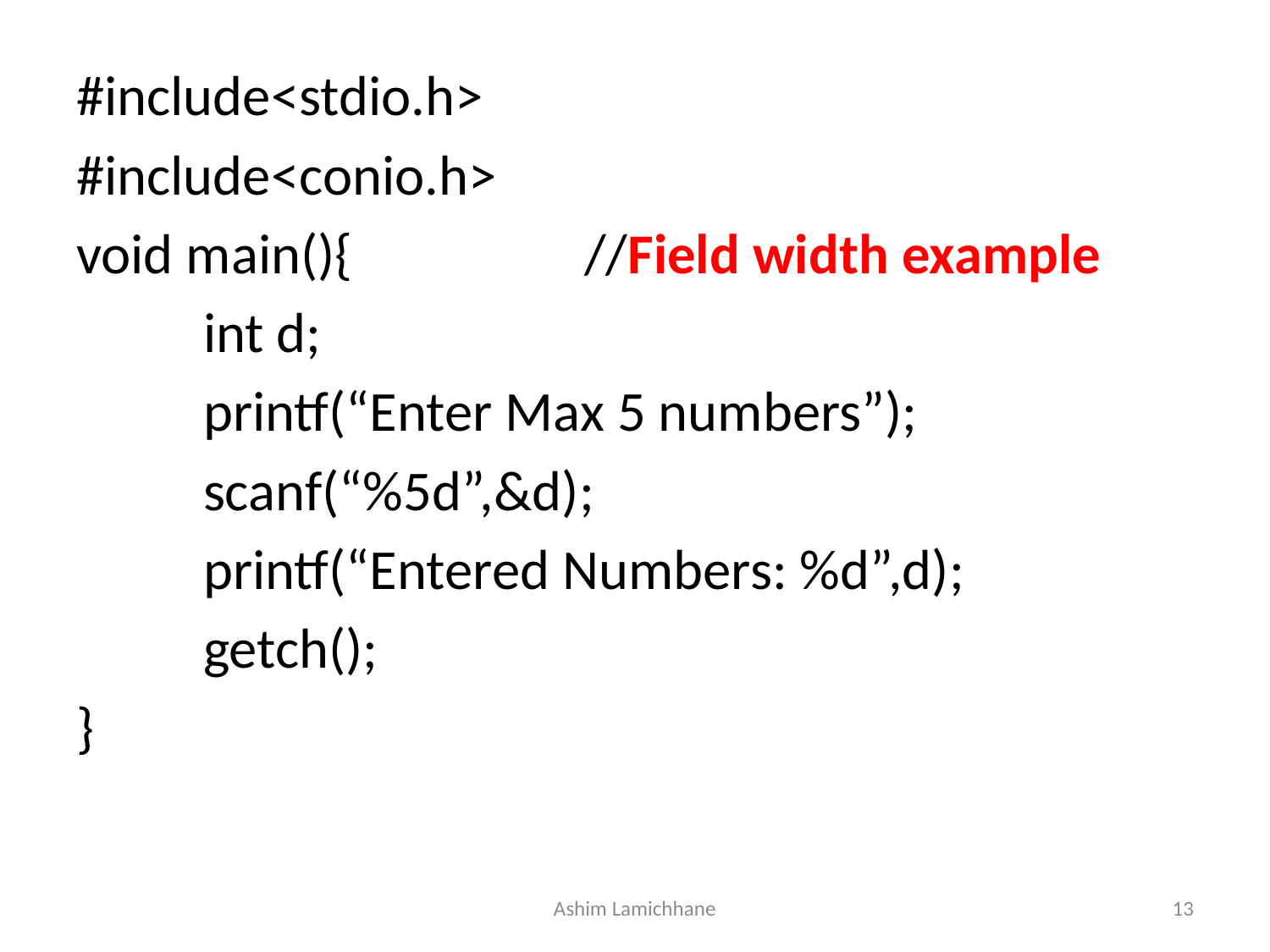

#include<stdio.h>
#include<conio.h>
void main(){		//Field width example
	int d;
	printf(“Enter Max 5 numbers”);
	scanf(“%5d”,&d);
	printf(“Entered Numbers: %d”,d);
	getch();
}

Ashim Lamichhane
13